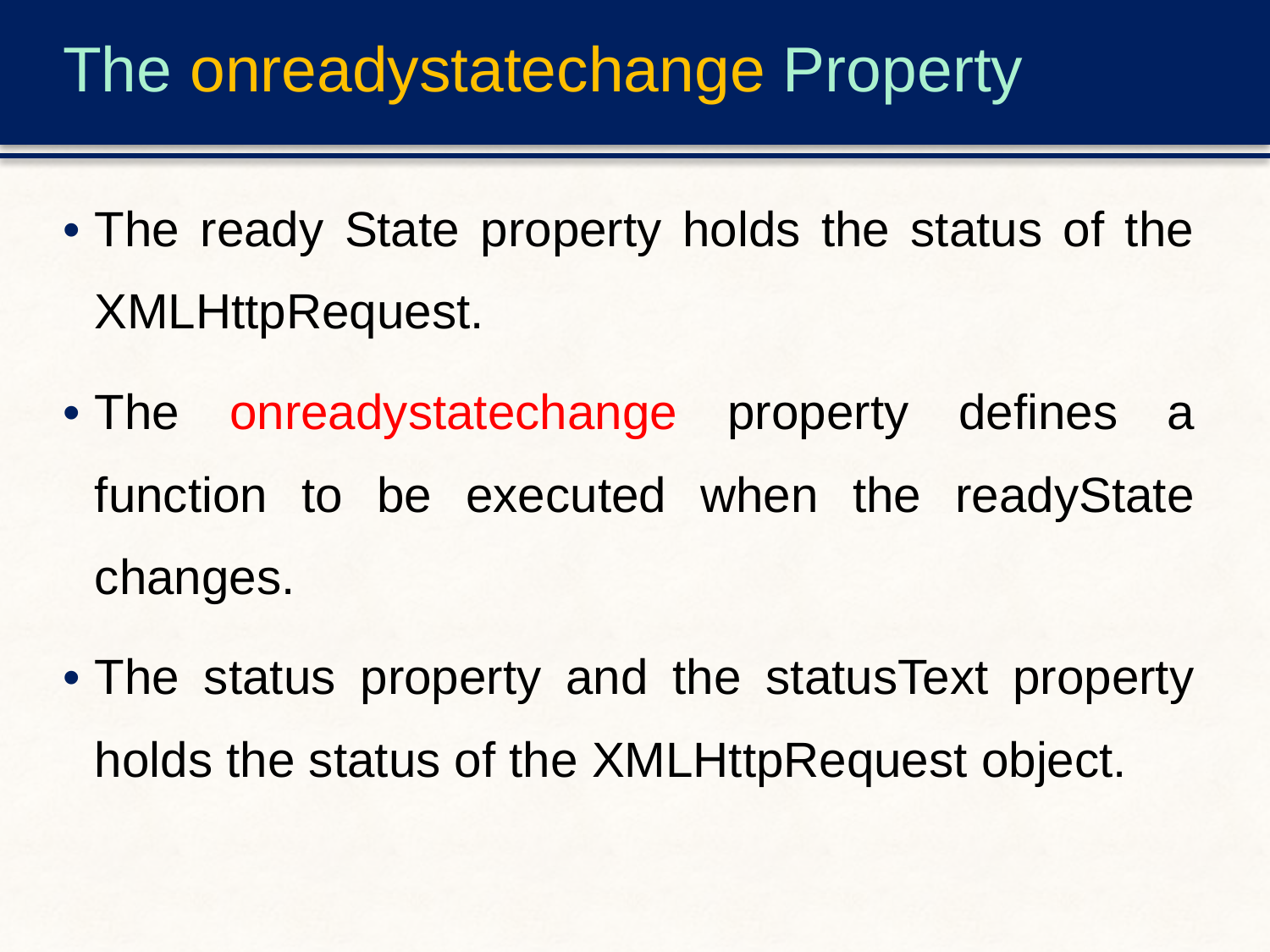

# The onreadystatechange Property
The ready State property holds the status of the XMLHttpRequest.
The onreadystatechange property defines a function to be executed when the readyState changes.
The status property and the statusText property holds the status of the XMLHttpRequest object.